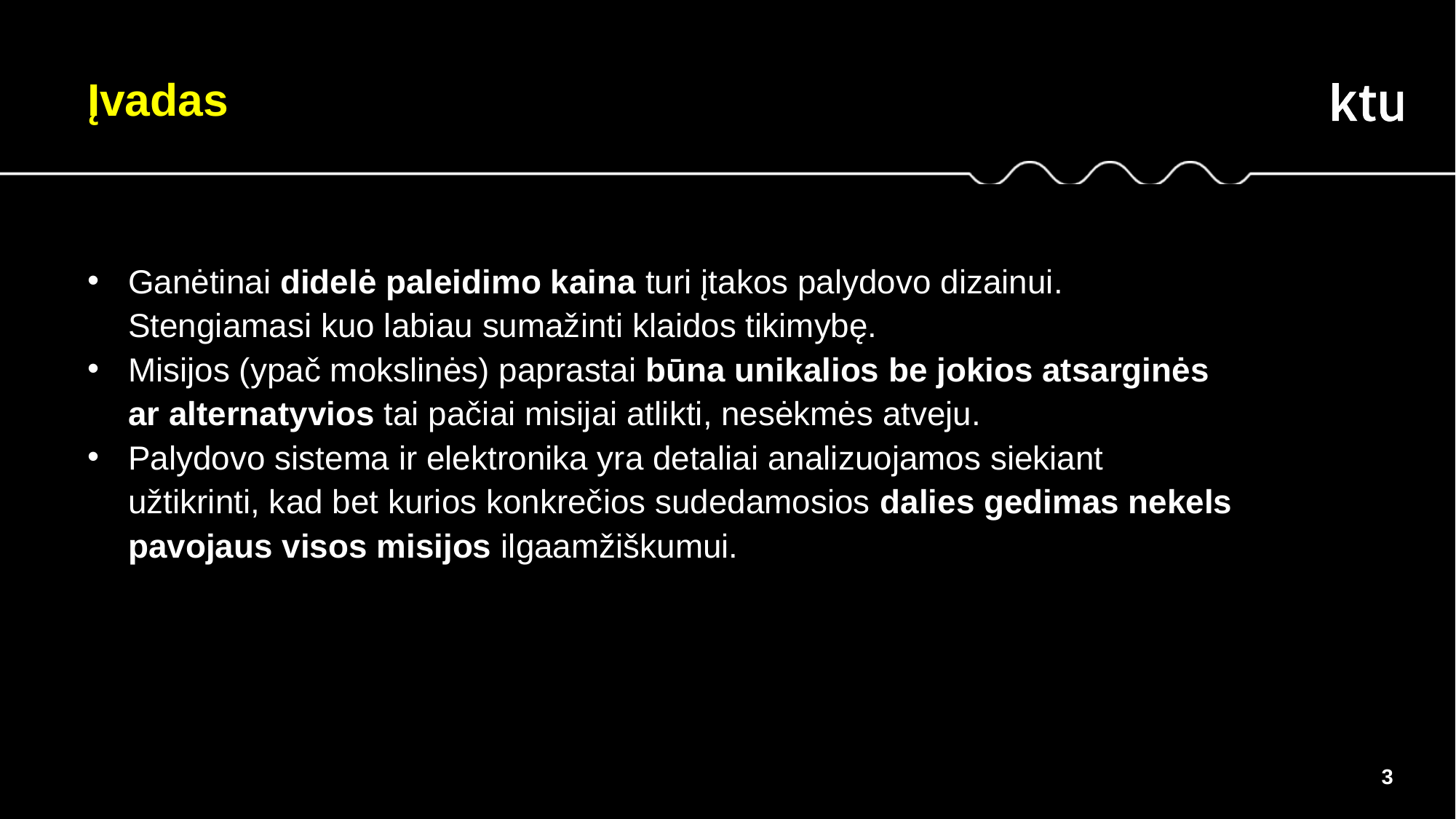

Įvadas

Ganėtinai didelė paleidimo kaina turi įtakos palydovo dizainui. Stengiamasi kuo labiau sumažinti klaidos tikimybę.
Misijos (ypač mokslinės) paprastai būna unikalios be jokios atsarginės ar alternatyvios tai pačiai misijai atlikti, nesėkmės atveju.
Palydovo sistema ir elektronika yra detaliai analizuojamos siekiant užtikrinti, kad bet kurios konkrečios sudedamosios dalies gedimas nekels pavojaus visos misijos ilgaamžiškumui.